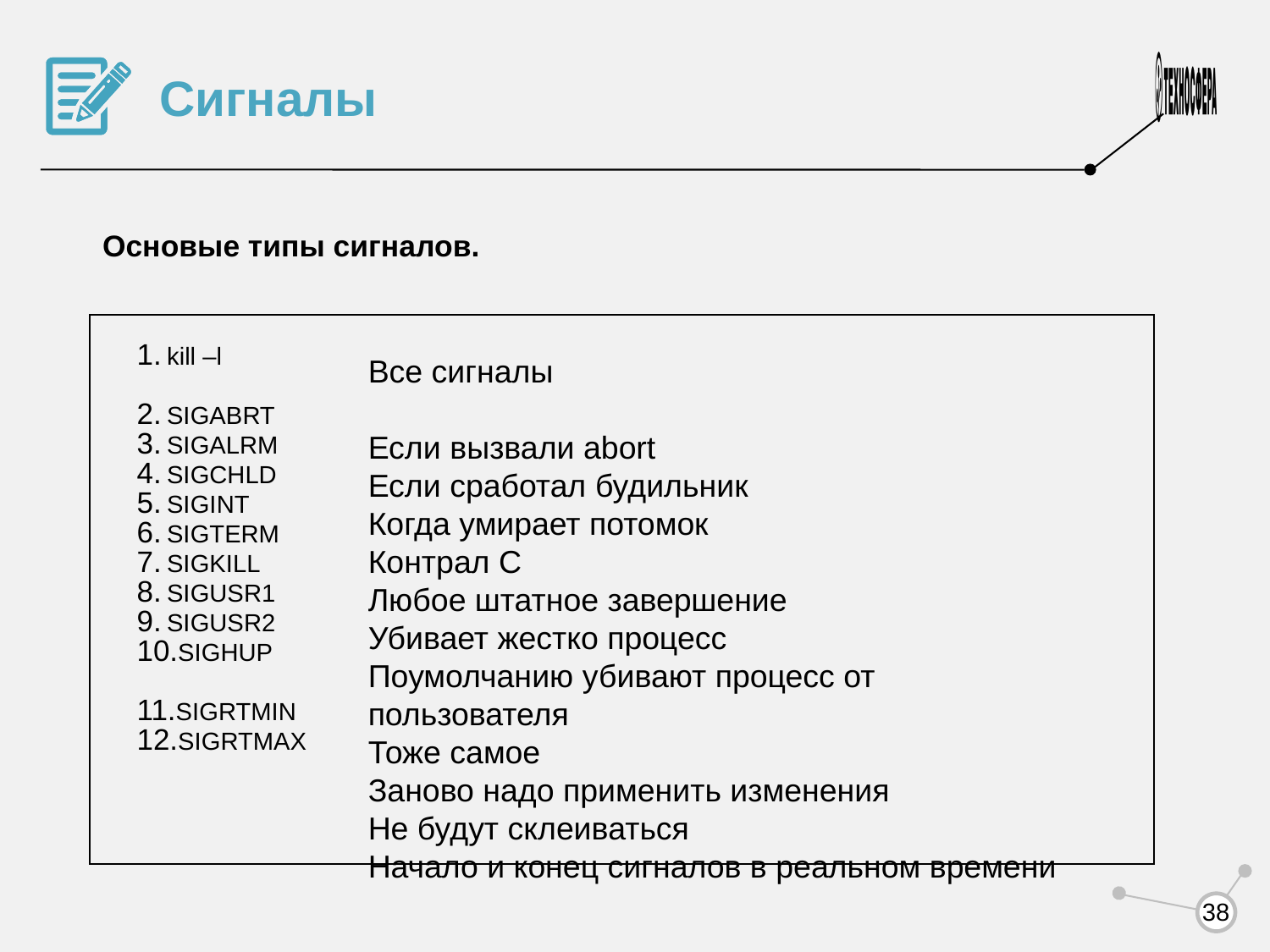

Сигналы
Основые типы сигналов.
kill –l

SIGABRT
SIGALRM
SIGCHLD
SIGINT
SIGTERM
SIGKILL
SIGUSR1
SIGUSR2
SIGHUP

SIGRTMIN
SIGRTMAX

Все сигналы

Если вызвали abort
Если сработал будильник
Когда умирает потомок
Контрал С
Любое штатное завершение
Убивает жестко процесс
Поумолчанию убивают процесс от пользователя
Тоже самое
Заново надо применить изменения
Не будут склеиваться
Начало и конец сигналов в реальном времени
38